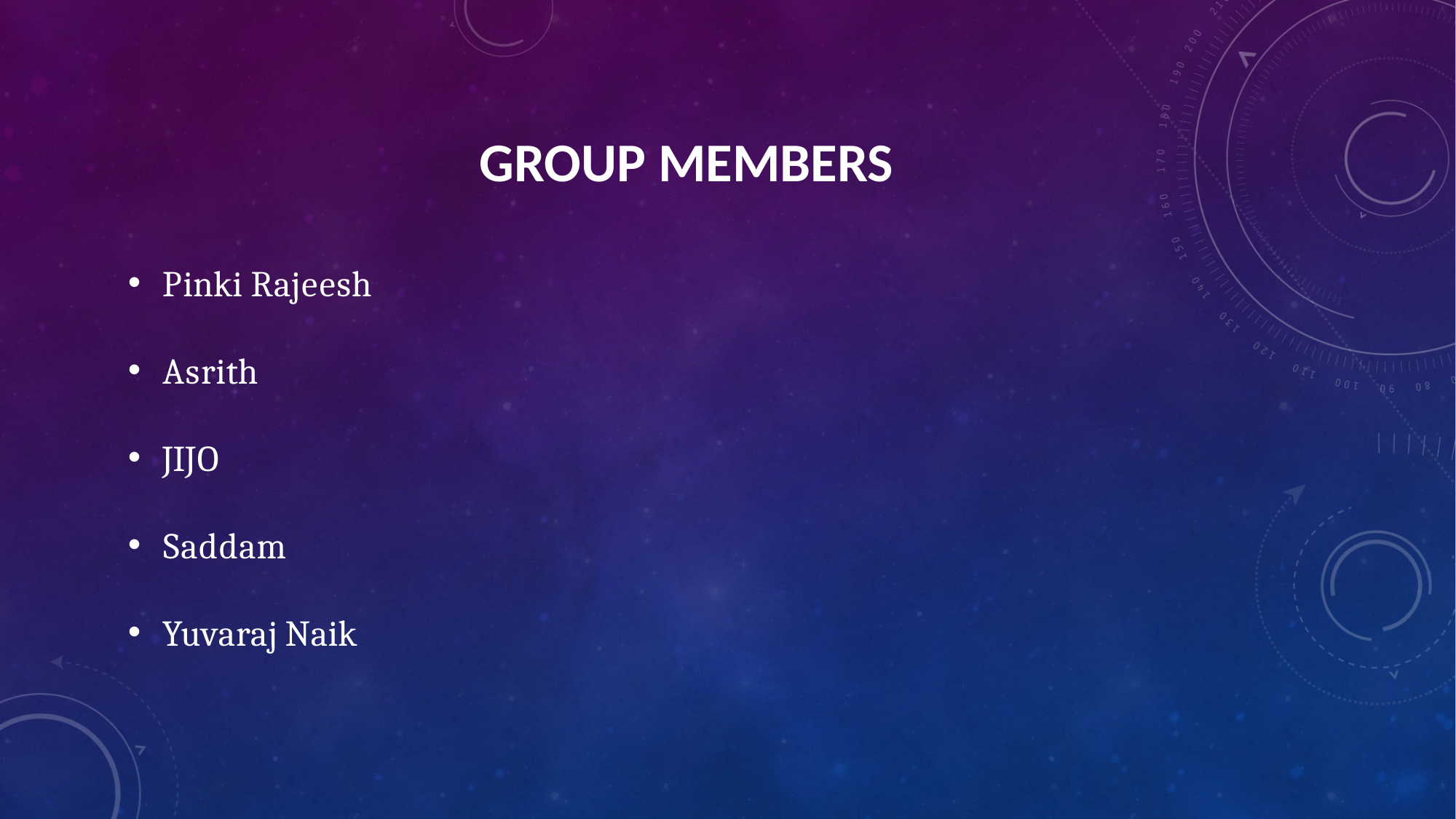

# GROUP MEMBERS
Pinki Rajeesh

Asrith

JIJO

Saddam

Yuvaraj Naik